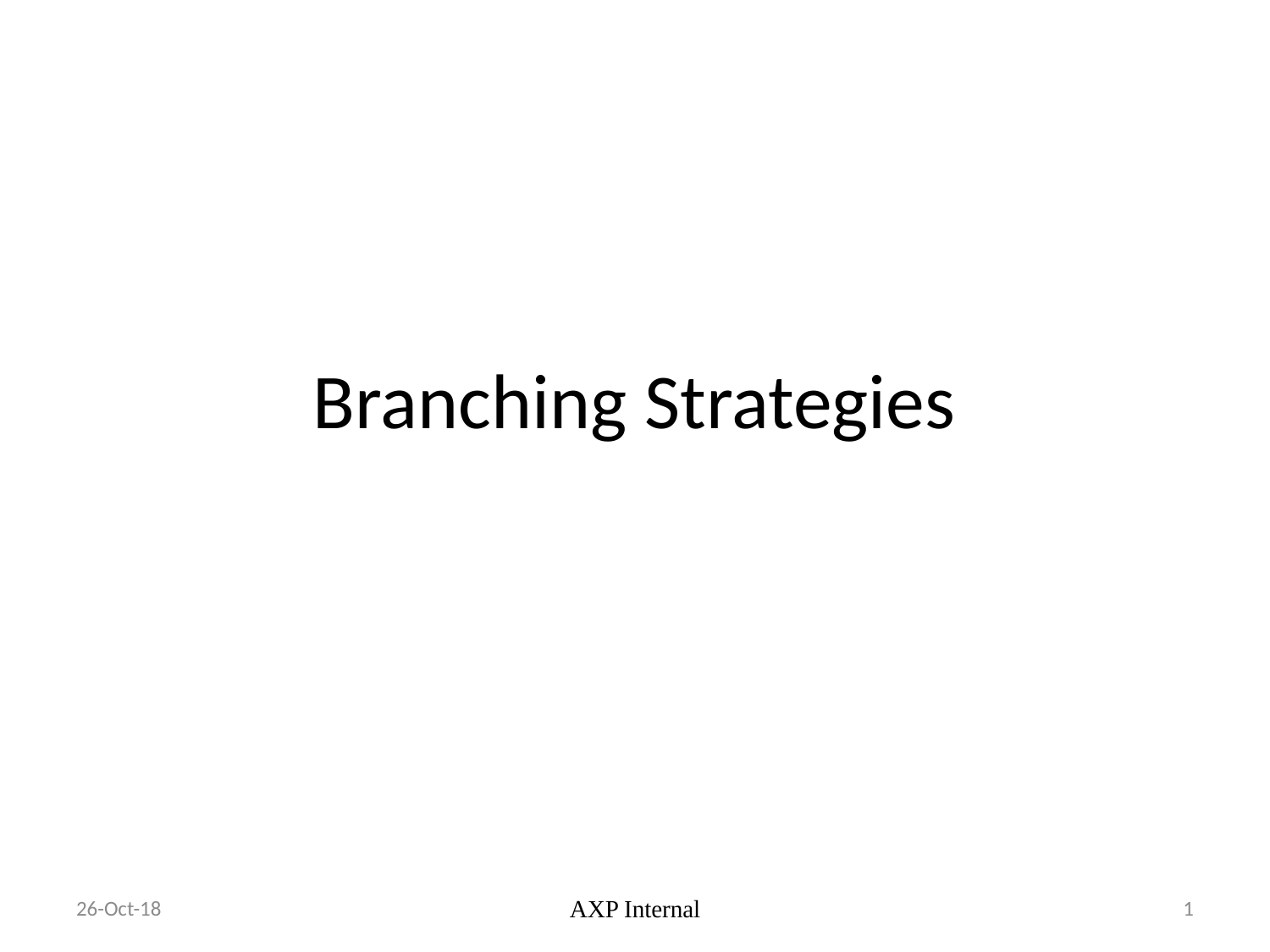

# Branching Strategies
26-Oct-18
AXP Internal
1